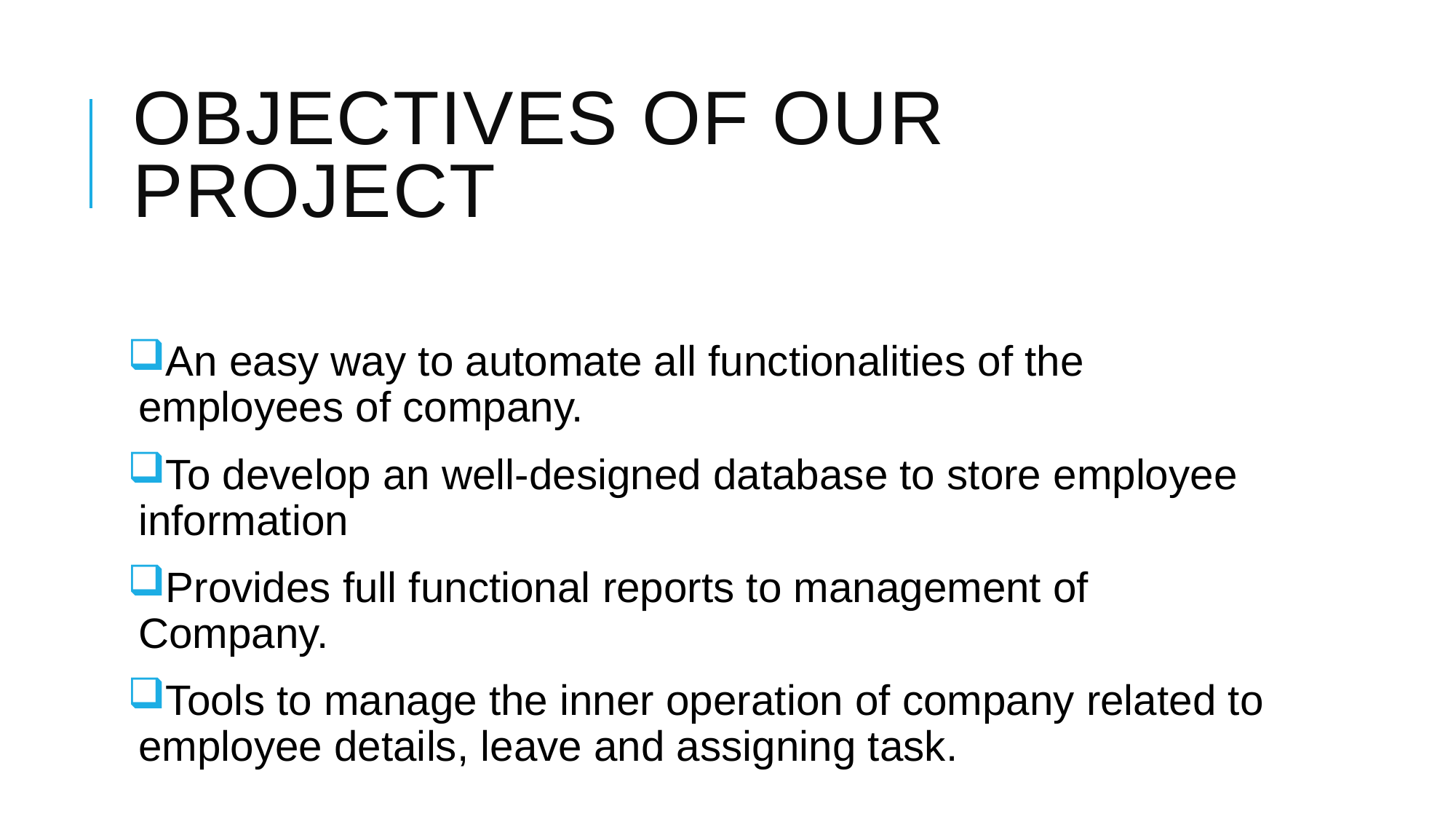

# Objectives of our project

An easy way to automate all functionalities of the employees of company.
To develop an well-designed database to store employee information
Provides full functional reports to management of Company.
Tools to manage the inner operation of company related to employee details, leave and assigning task.